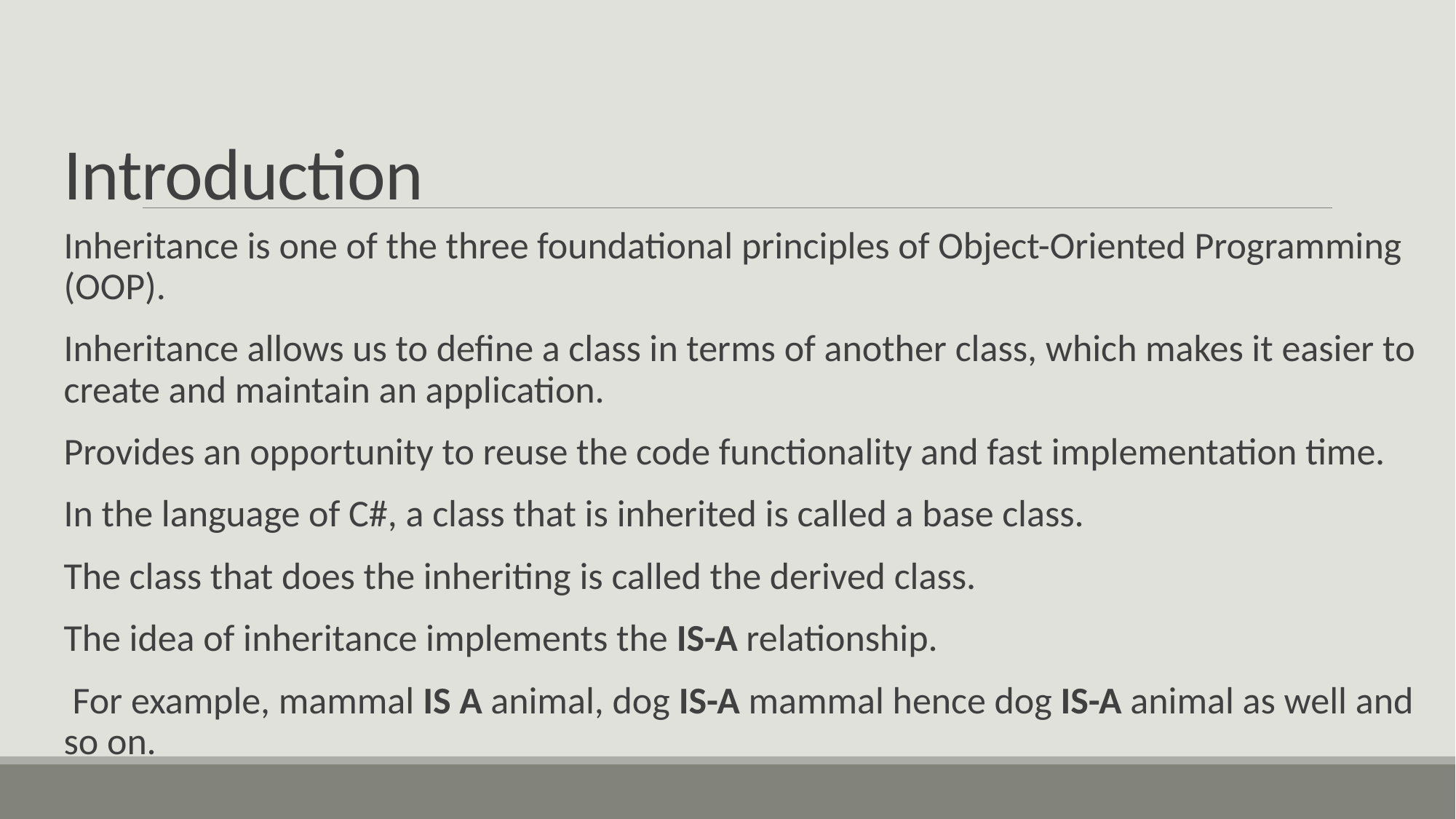

# Introduction
Inheritance is one of the three foundational principles of Object-Oriented Programming (OOP).
Inheritance allows us to define a class in terms of another class, which makes it easier to create and maintain an application.
Provides an opportunity to reuse the code functionality and fast implementation time.
In the language of C#, a class that is inherited is called a base class.
The class that does the inheriting is called the derived class.
The idea of inheritance implements the IS-A relationship.
 For example, mammal IS A animal, dog IS-A mammal hence dog IS-A animal as well and so on.